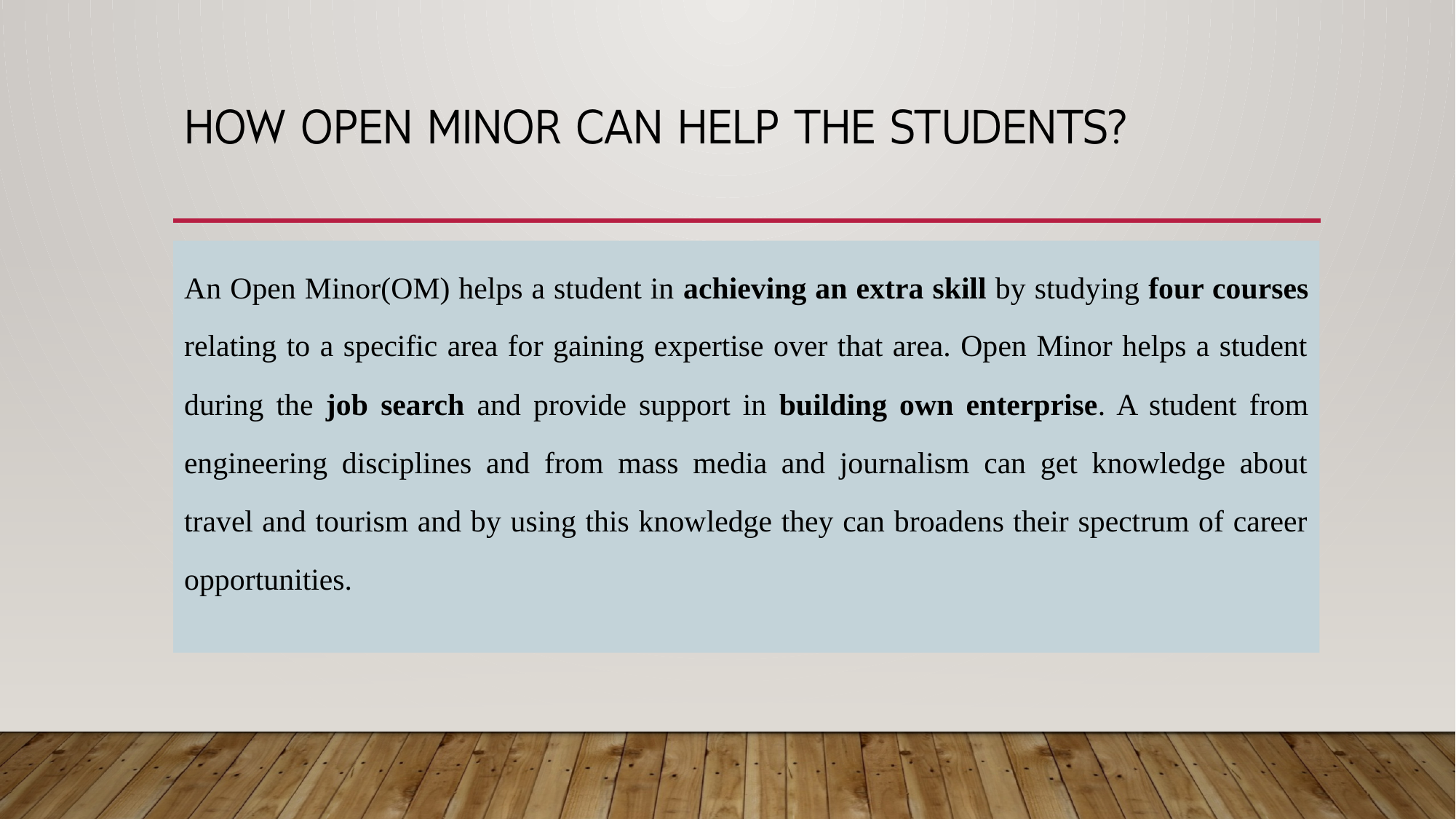

# How Open Minor can help the students?
An Open Minor(OM) helps a student in achieving an extra skill by studying four courses relating to a specific area for gaining expertise over that area. Open Minor helps a student during the job search and provide support in building own enterprise. A student from engineering disciplines and from mass media and journalism can get knowledge about travel and tourism and by using this knowledge they can broadens their spectrum of career opportunities.